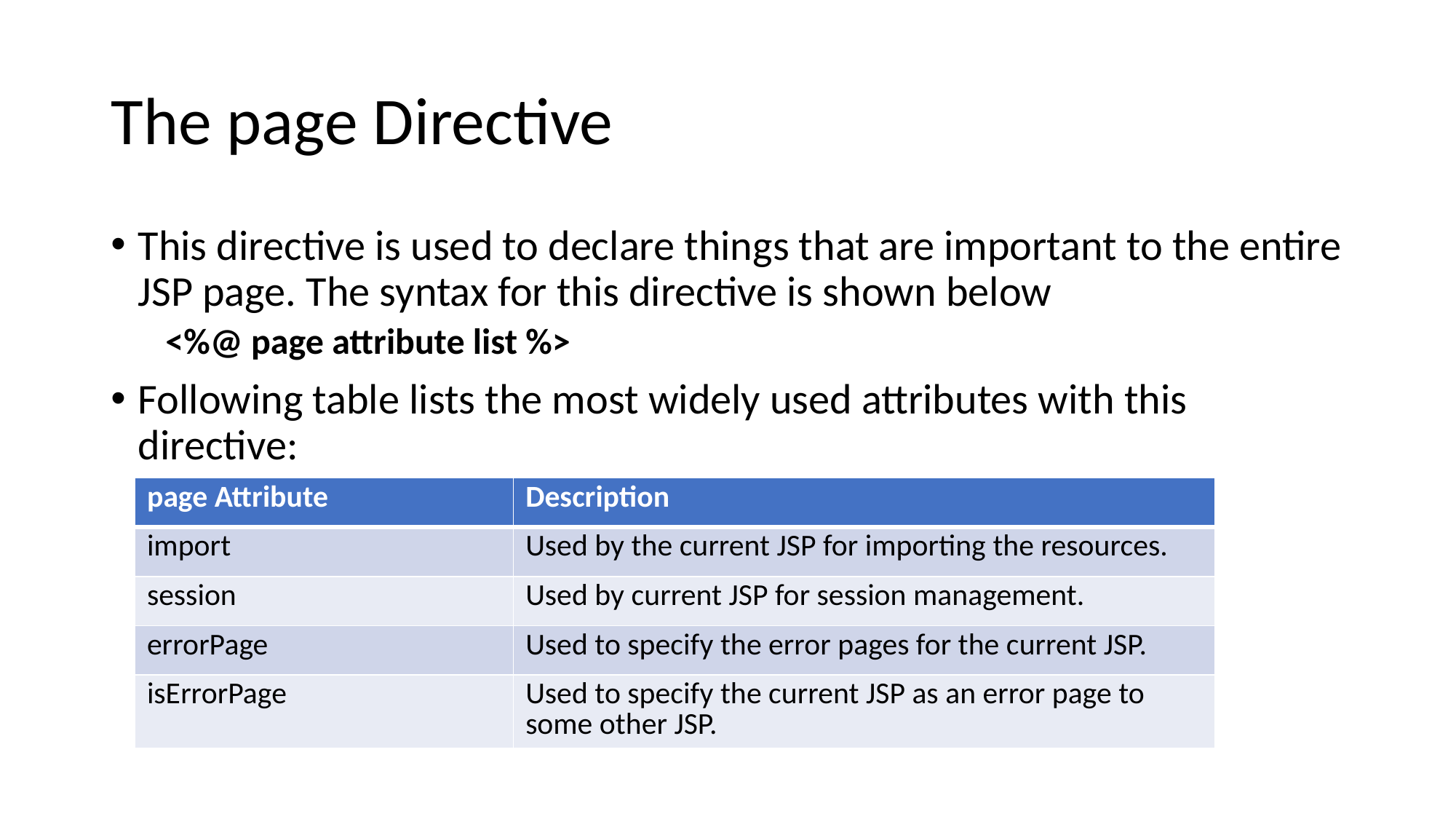

# The page Directive
This directive is used to declare things that are important to the entire JSP page. The syntax for this directive is shown below
<%@ page attribute list %>
Following table lists the most widely used attributes with this directive:

| page Attribute | Description |
| --- | --- |
| import | Used by the current JSP for importing the resources. |
| session | Used by current JSP for session management. |
| errorPage | Used to specify the error pages for the current JSP. |
| isErrorPage | Used to specify the current JSP as an error page to some other JSP. |